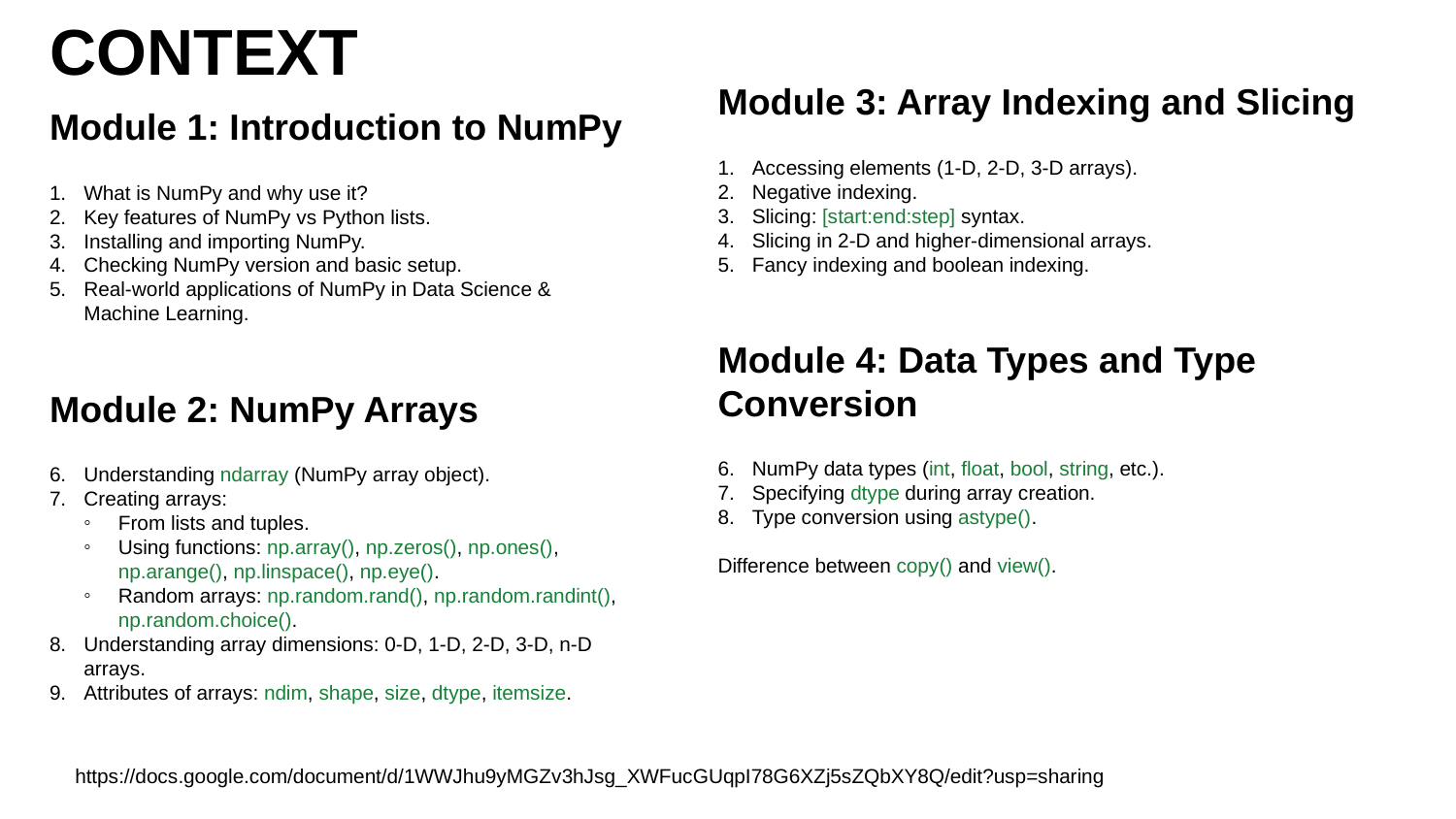

CONTEXT
Module 3: Array Indexing and Slicing
Accessing elements (1-D, 2-D, 3-D arrays).
Negative indexing.
Slicing: [start:end:step] syntax.
Slicing in 2-D and higher-dimensional arrays.
Fancy indexing and boolean indexing.
Module 4: Data Types and Type Conversion
NumPy data types (int, float, bool, string, etc.).
Specifying dtype during array creation.
Type conversion using astype().
Difference between copy() and view().
Module 1: Introduction to NumPy
What is NumPy and why use it?
Key features of NumPy vs Python lists.
Installing and importing NumPy.
Checking NumPy version and basic setup.
Real-world applications of NumPy in Data Science & Machine Learning.
Module 2: NumPy Arrays
Understanding ndarray (NumPy array object).
Creating arrays:
From lists and tuples.
Using functions: np.array(), np.zeros(), np.ones(), np.arange(), np.linspace(), np.eye().
Random arrays: np.random.rand(), np.random.randint(), np.random.choice().
Understanding array dimensions: 0-D, 1-D, 2-D, 3-D, n-D arrays.
Attributes of arrays: ndim, shape, size, dtype, itemsize.
https://docs.google.com/document/d/1WWJhu9yMGZv3hJsg_XWFucGUqpI78G6XZj5sZQbXY8Q/edit?usp=sharing